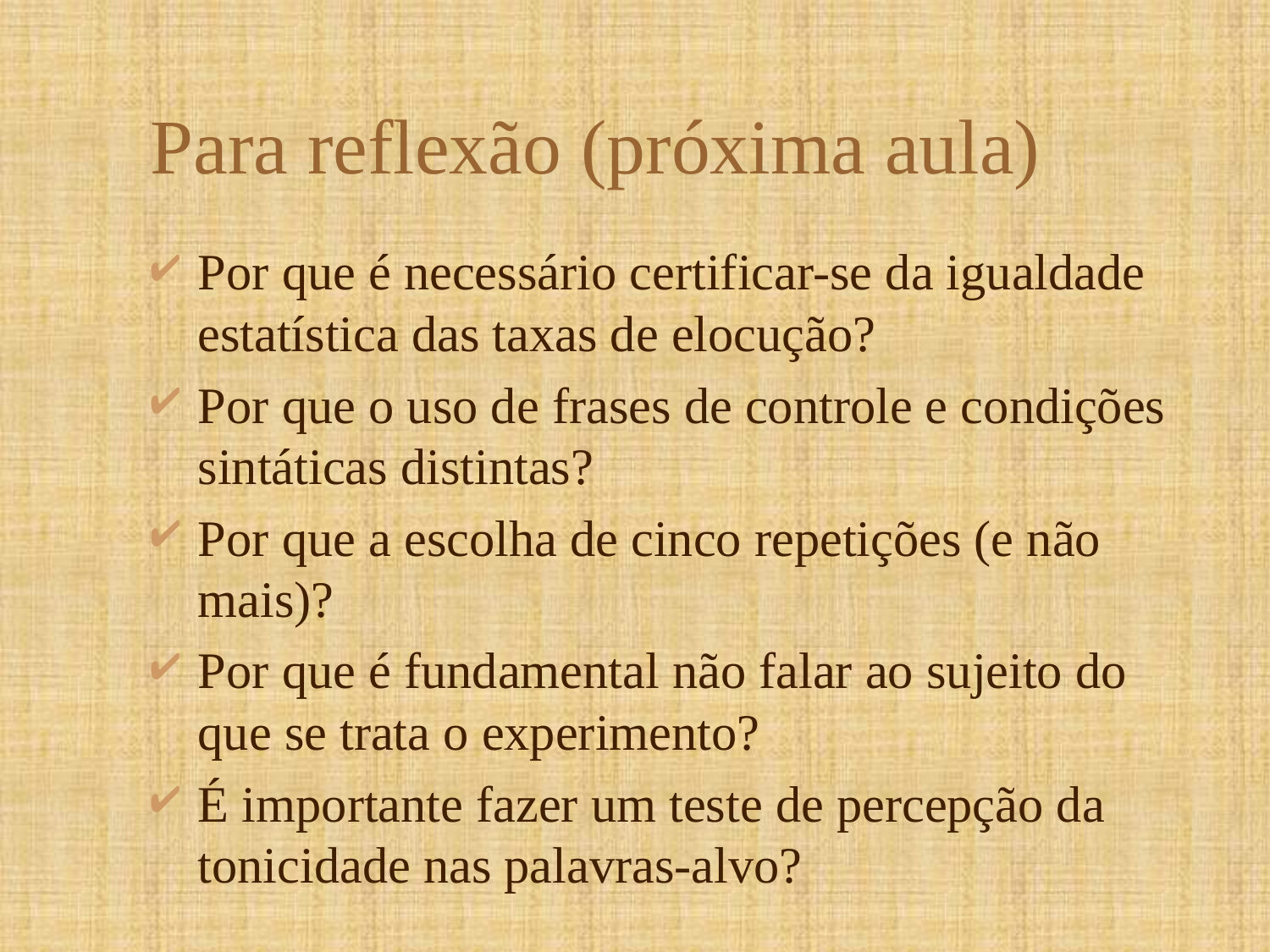

# Para reflexão (próxima aula)
Por que é necessário certificar-se da igualdade estatística das taxas de elocução?
Por que o uso de frases de controle e condições sintáticas distintas?
Por que a escolha de cinco repetições (e não mais)?
Por que é fundamental não falar ao sujeito do que se trata o experimento?
É importante fazer um teste de percepção da tonicidade nas palavras-alvo?